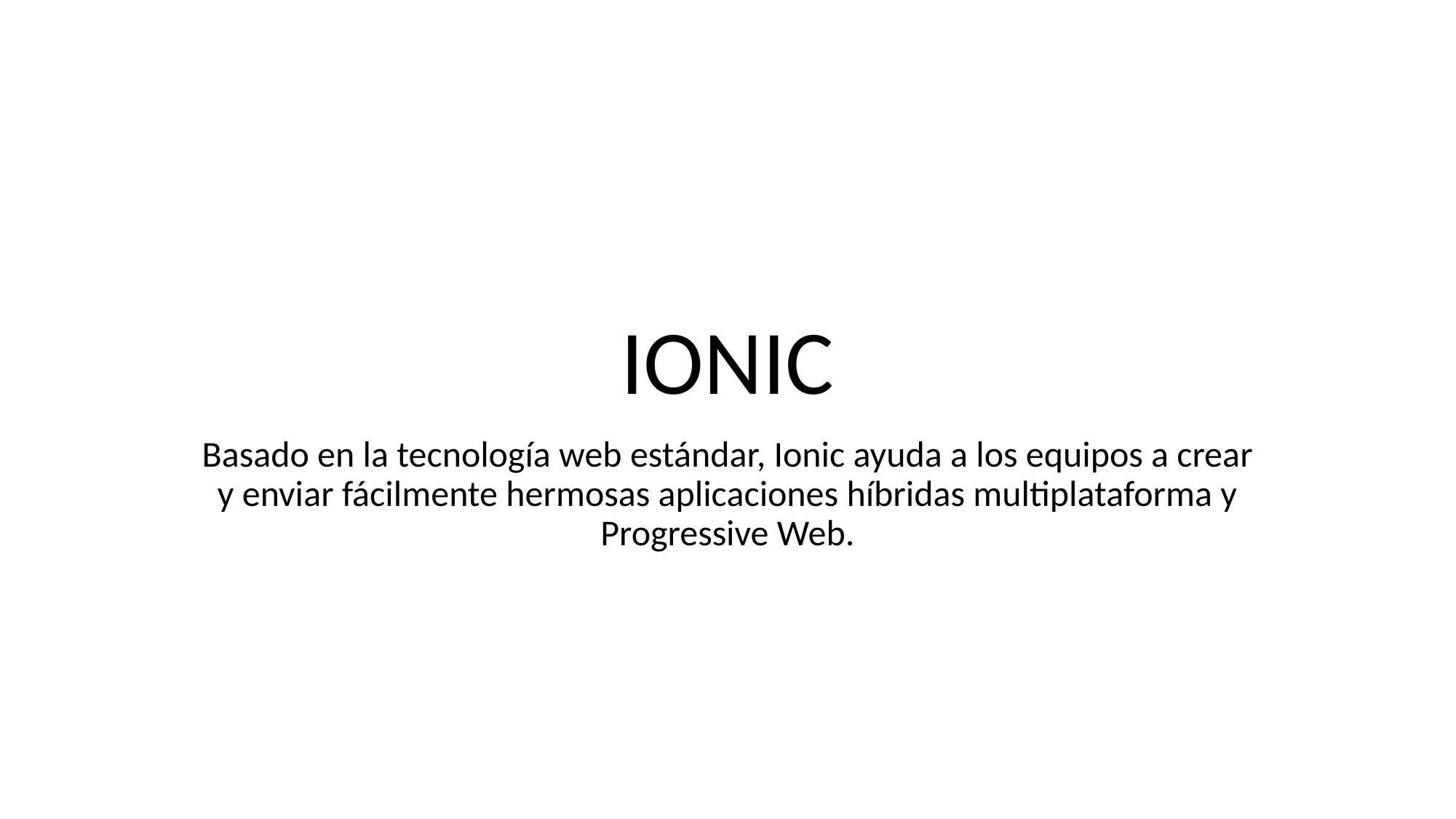

# IONIC
Basado en la tecnología web estándar, Ionic ayuda a los equipos a crear y enviar fácilmente hermosas aplicaciones híbridas multiplataforma y Progressive Web.